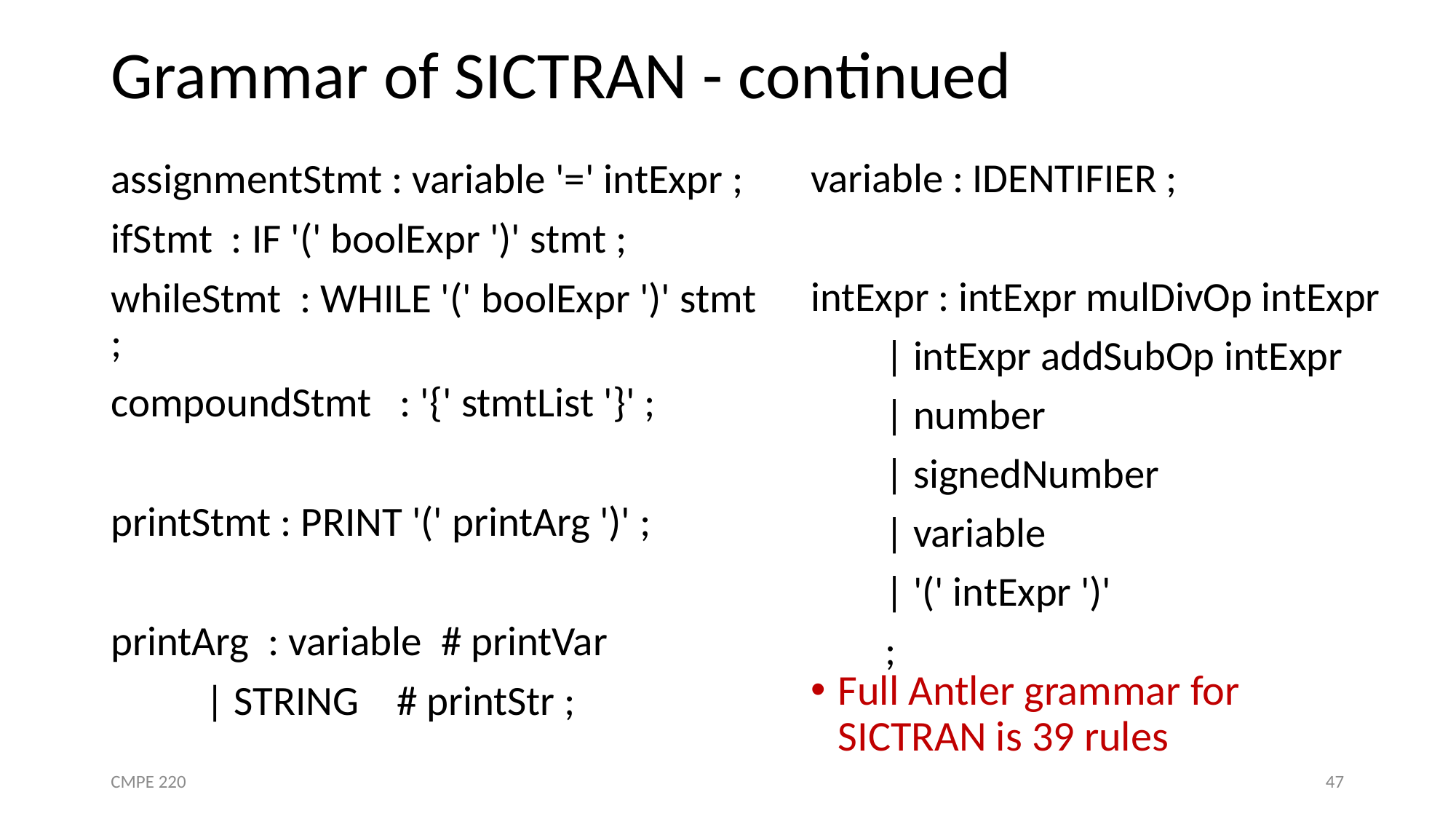

# Grammar of SICTRAN - continued
assignmentStmt : variable '=' intExpr ;
ifStmt  : IF '(' boolExpr ')' stmt ;
whileStmt  : WHILE '(' boolExpr ')' stmt ;
compoundStmt   : '{' stmtList '}' ;

printStmt : PRINT '(' printArg ')' ;

printArg  : variable  # printVar
          | STRING    # printStr ;
variable : IDENTIFIER ;

intExpr : intExpr mulDivOp intExpr
        | intExpr addSubOp intExpr
        | number
        | signedNumber
        | variable
        | '(' intExpr ')'
        ;
Full Antler grammar for SICTRAN is 39 rules
CMPE 220
47